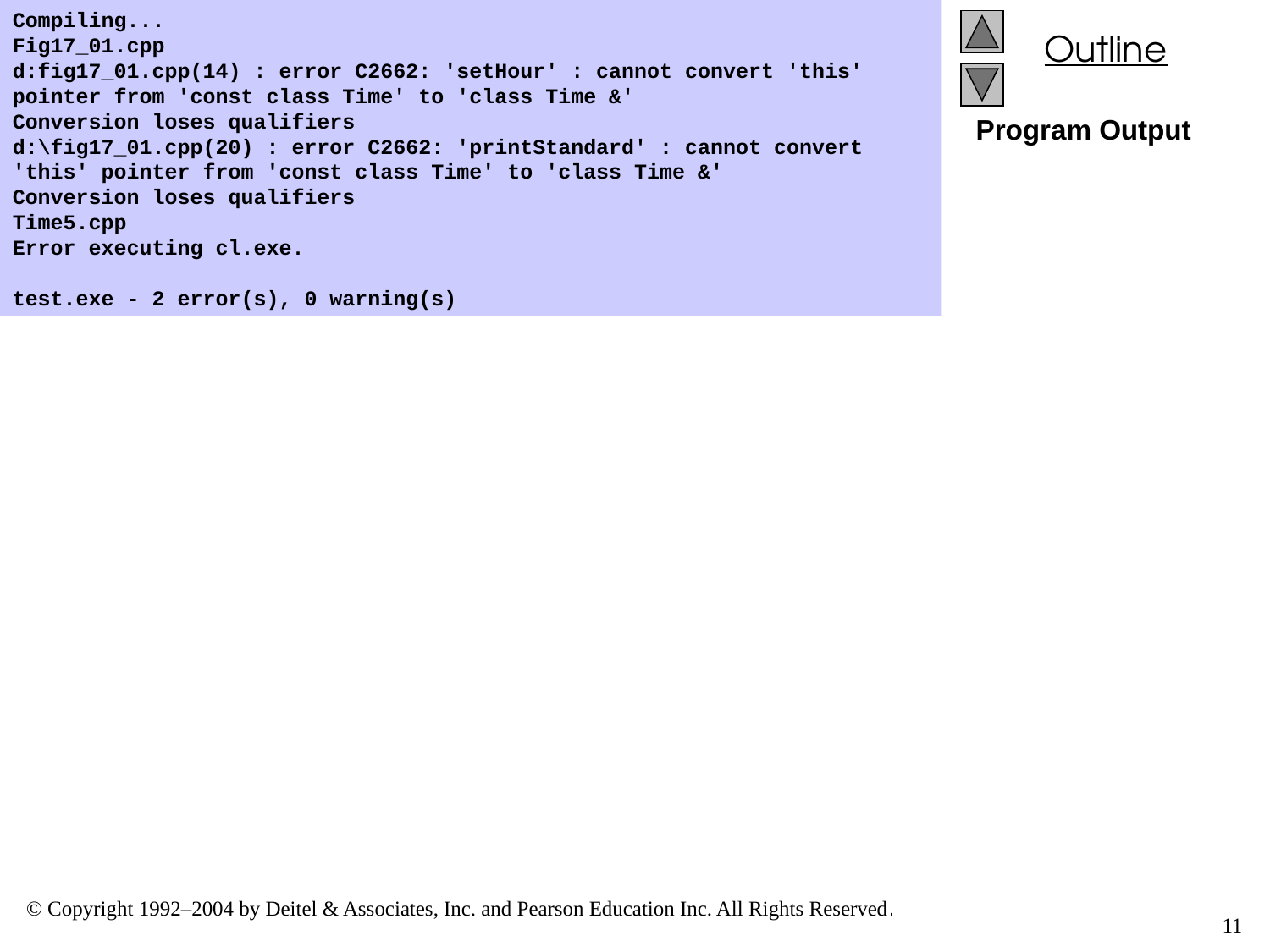

Compiling...
Fig17_01.cpp
d:fig17_01.cpp(14) : error C2662: 'setHour' : cannot convert 'this' pointer from 'const class Time' to 'class Time &'
Conversion loses qualifiers
d:\fig17_01.cpp(20) : error C2662: 'printStandard' : cannot convert 'this' pointer from 'const class Time' to 'class Time &'
Conversion loses qualifiers
Time5.cpp
Error executing cl.exe.

test.exe - 2 error(s), 0 warning(s)
Program Output